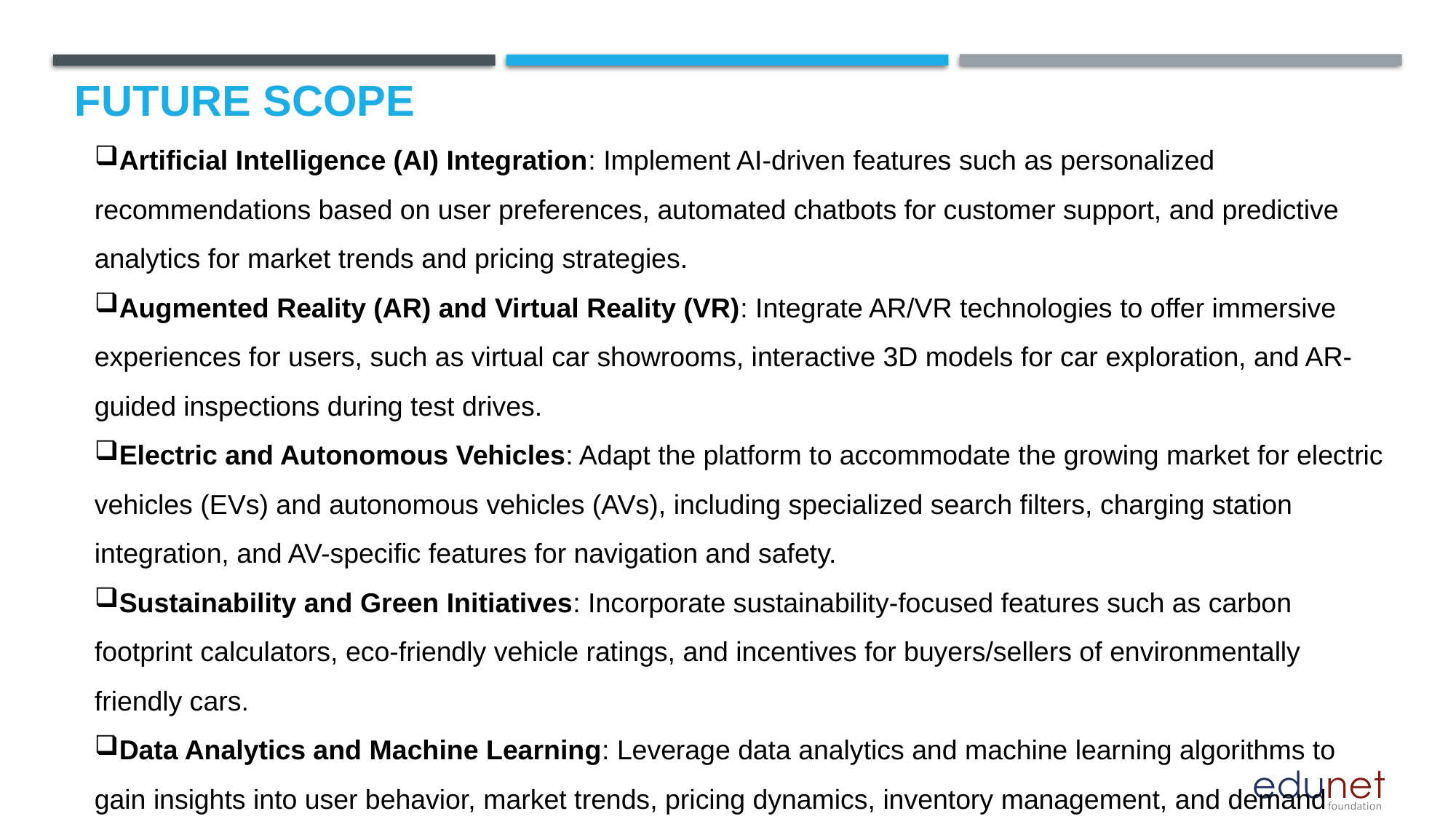

Future scope
Artificial Intelligence (AI) Integration: Implement AI-driven features such as personalized recommendations based on user preferences, automated chatbots for customer support, and predictive analytics for market trends and pricing strategies.
Augmented Reality (AR) and Virtual Reality (VR): Integrate AR/VR technologies to offer immersive experiences for users, such as virtual car showrooms, interactive 3D models for car exploration, and AR-guided inspections during test drives.
Electric and Autonomous Vehicles: Adapt the platform to accommodate the growing market for electric vehicles (EVs) and autonomous vehicles (AVs), including specialized search filters, charging station integration, and AV-specific features for navigation and safety.
Sustainability and Green Initiatives: Incorporate sustainability-focused features such as carbon footprint calculators, eco-friendly vehicle ratings, and incentives for buyers/sellers of environmentally friendly cars.
Data Analytics and Machine Learning: Leverage data analytics and machine learning algorithms to gain insights into user behavior, market trends, pricing dynamics, inventory management, and demand forecasting, enabling data-driven decision-making and business optimization.